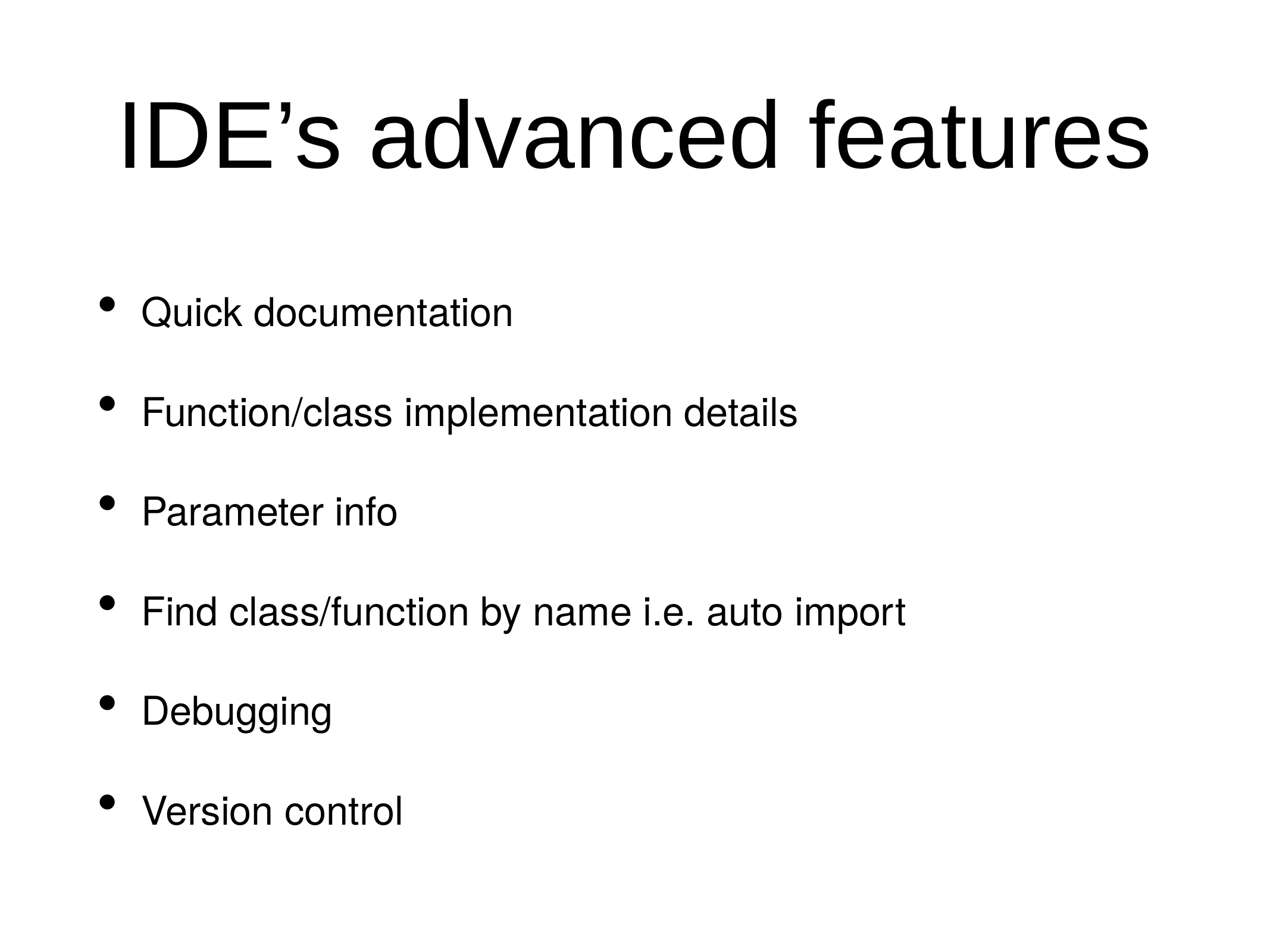

# IDE’s advanced features
Quick documentation
Function/class implementation details
Parameter info
Find class/function by name i.e. auto import
Debugging
Version control